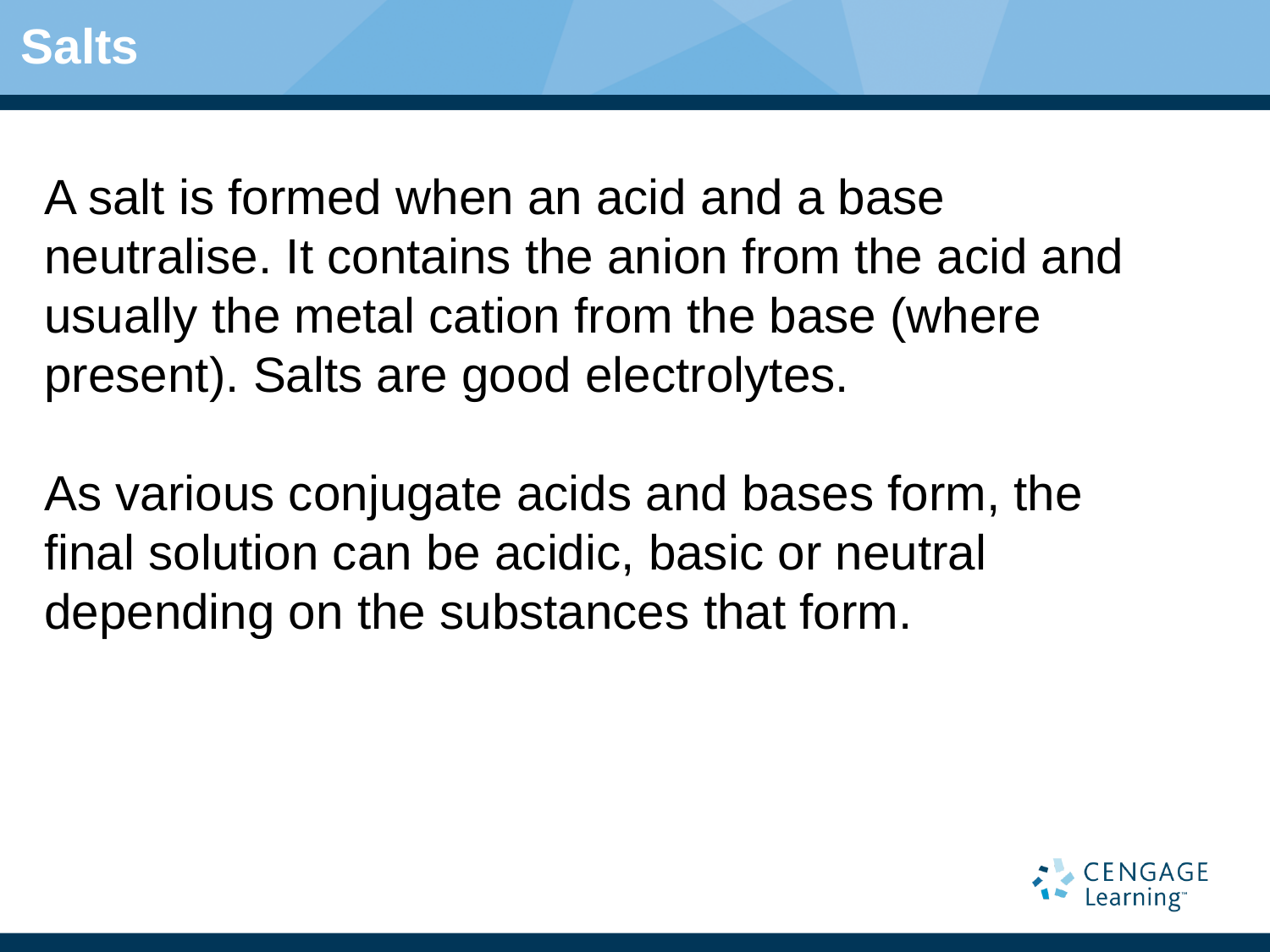

# Salts
A salt is formed when an acid and a base neutralise. It contains the anion from the acid and usually the metal cation from the base (where present). Salts are good electrolytes.

As various conjugate acids and bases form, the final solution can be acidic, basic or neutral depending on the substances that form.